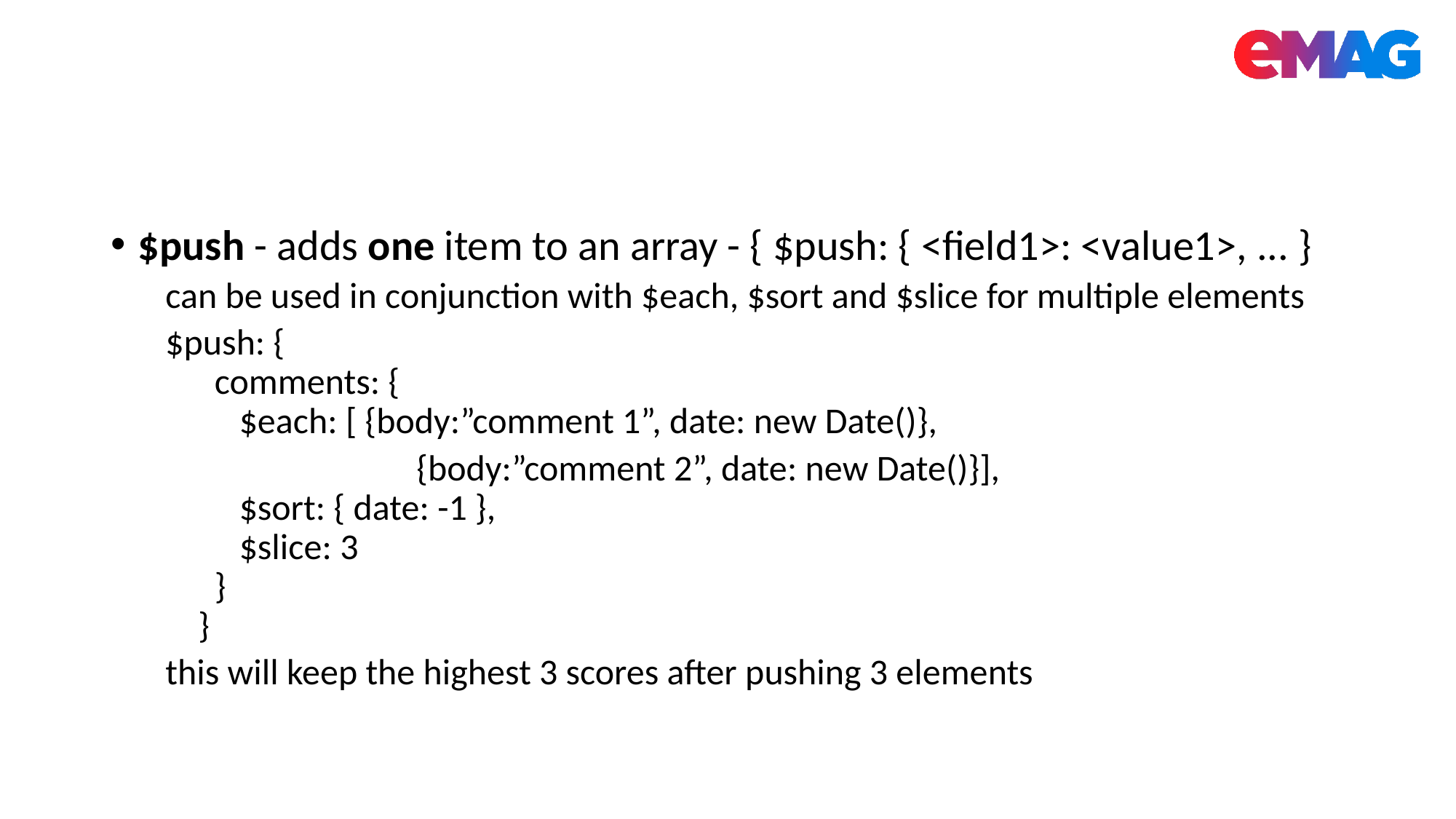

$push - adds one item to an array - { $push: { <field1>: <value1>, ... }
can be used in conjunction with $each, $sort and $slice for multiple elements
$push: {
      comments: {
         $each: [ {body:”comment 1”, date: new Date()},
		    {body:”comment 2”, date: new Date()}],
         $sort: { date: -1 },
         $slice: 3
      }
    }
this will keep the highest 3 scores after pushing 3 elements